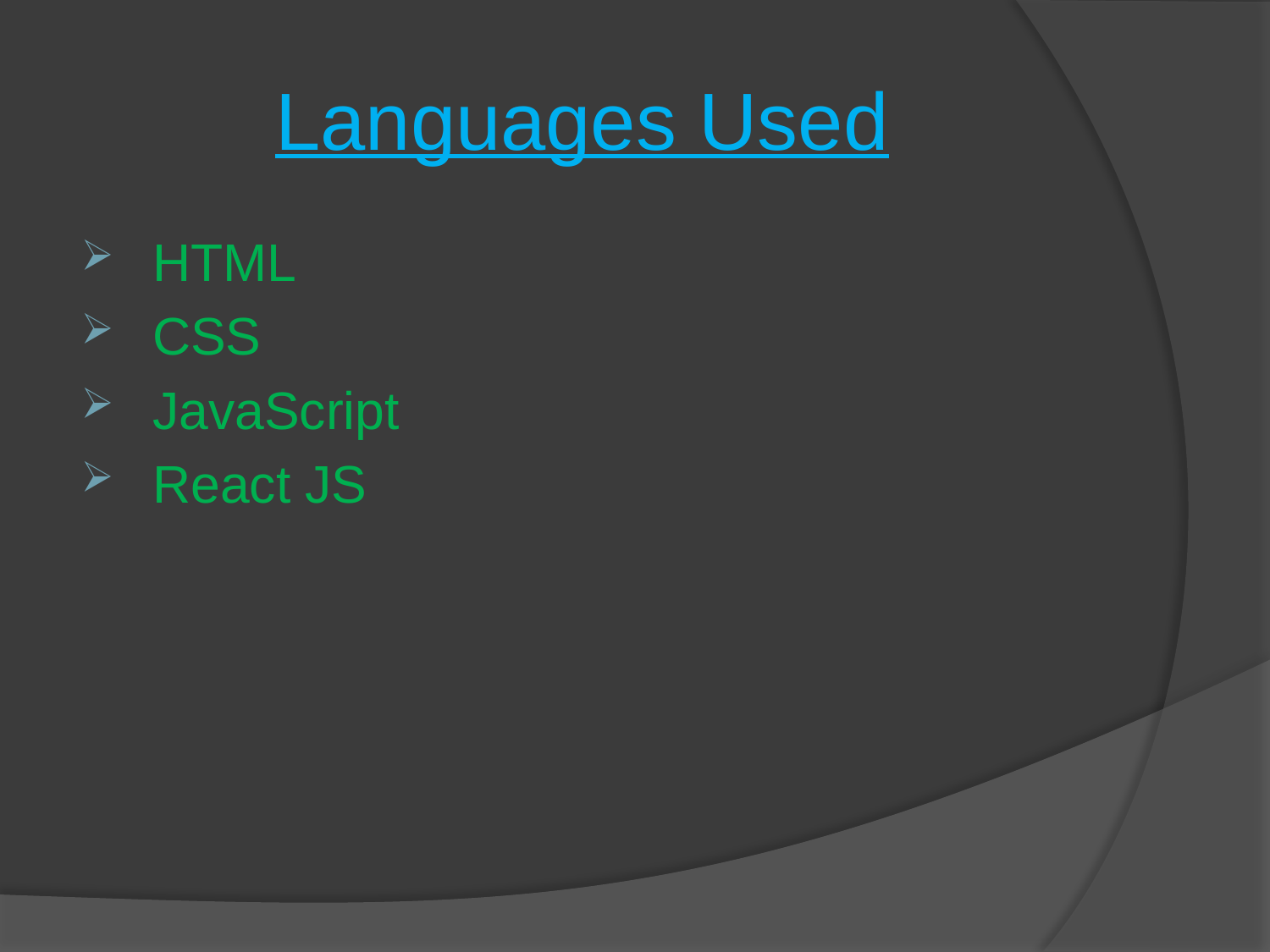

# Languages Used
HTML
CSS
JavaScript
React JS